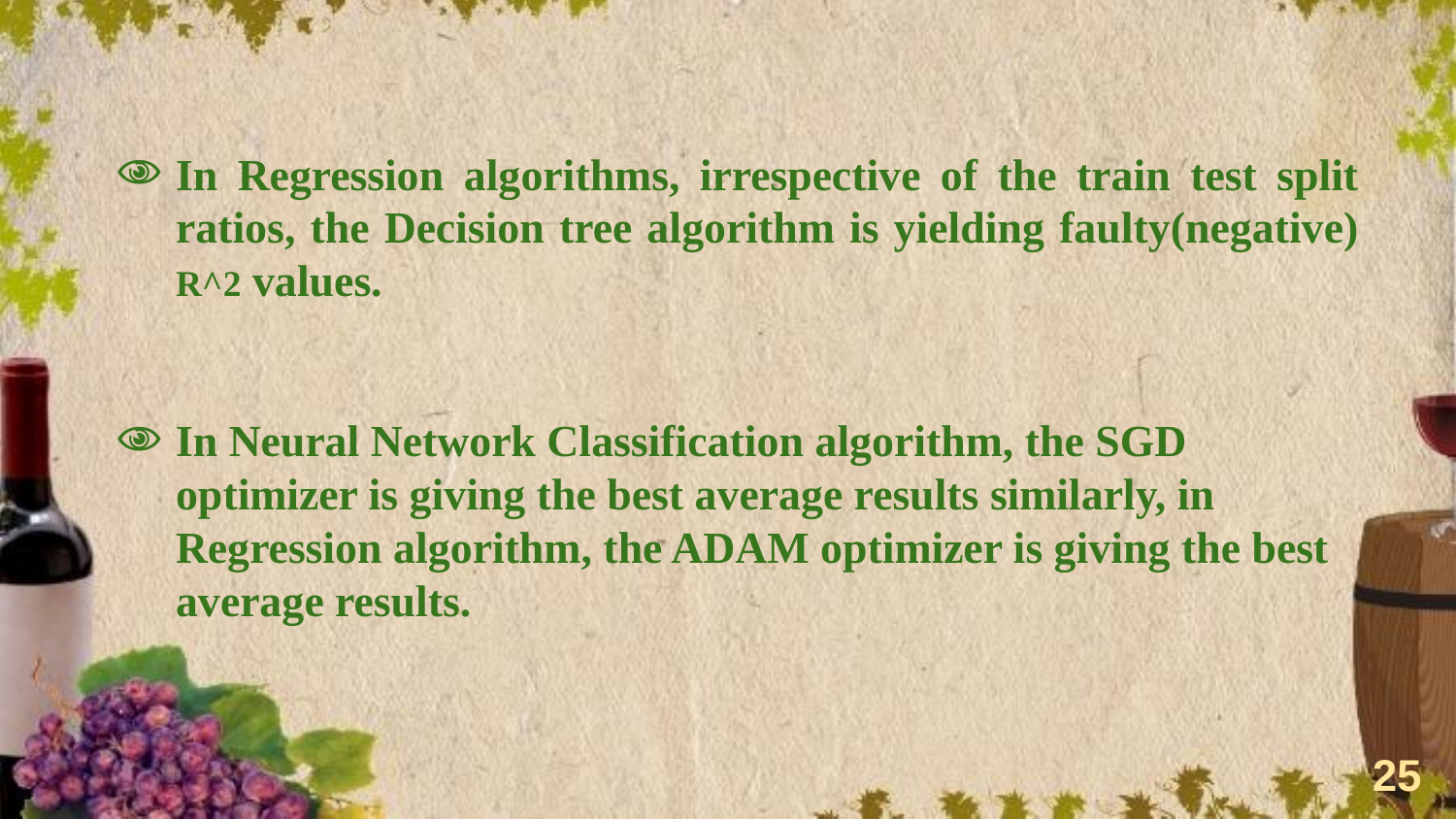

In Regression algorithms, irrespective of the train test split ratios, the Decision tree algorithm is yielding faulty(negative) R^2 values.

In Neural Network Classification algorithm, the SGD optimizer is giving the best average results similarly, in Regression algorithm, the ADAM optimizer is giving the best average results.

25